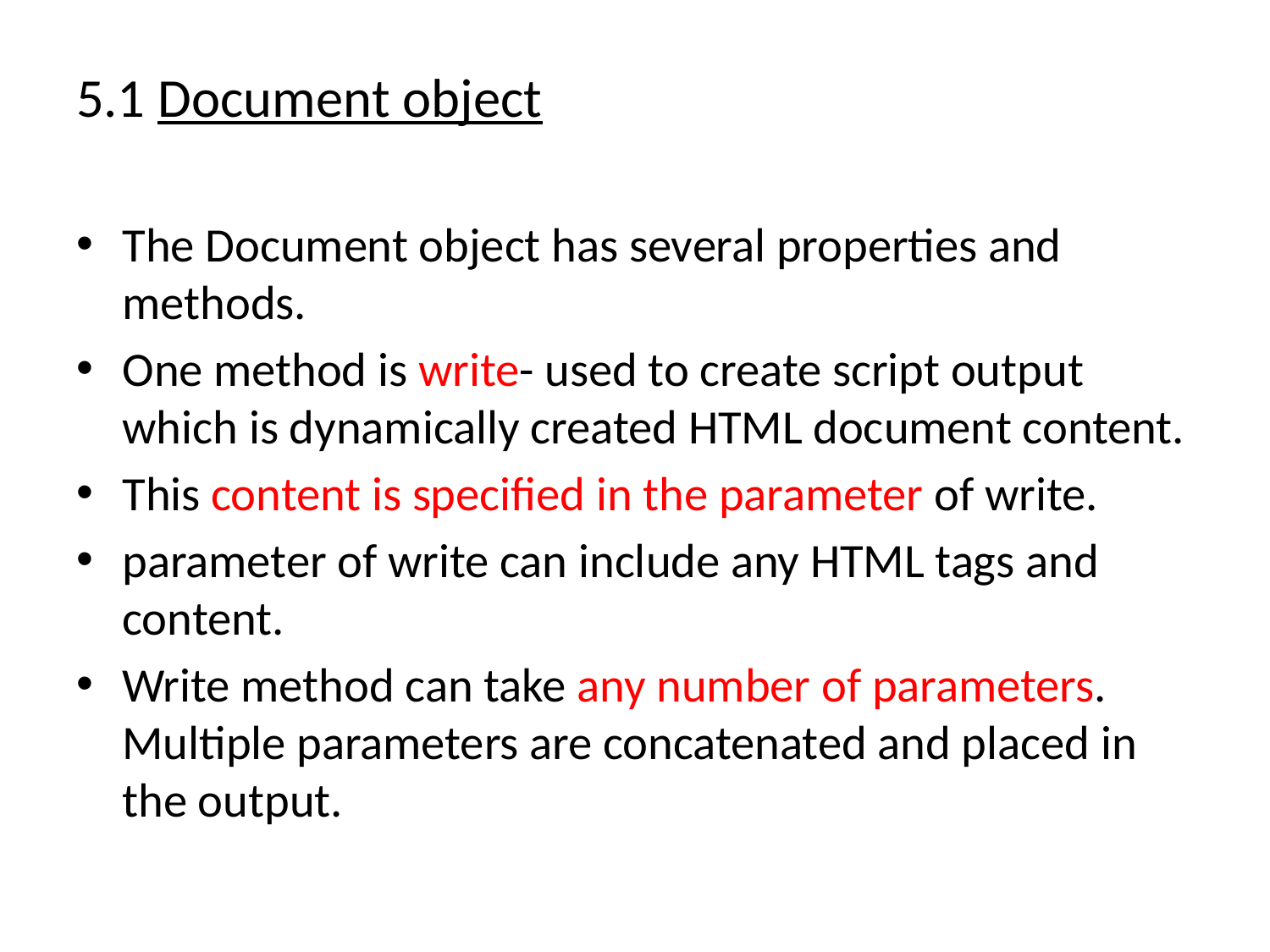

5.1 Document object

The Document object has several properties and methods.
One method is write- used to create script output which is dynamically created HTML document content.
This content is specified in the parameter of write.
parameter of write can include any HTML tags and content.
Write method can take any number of parameters. Multiple parameters are concatenated and placed in the output.